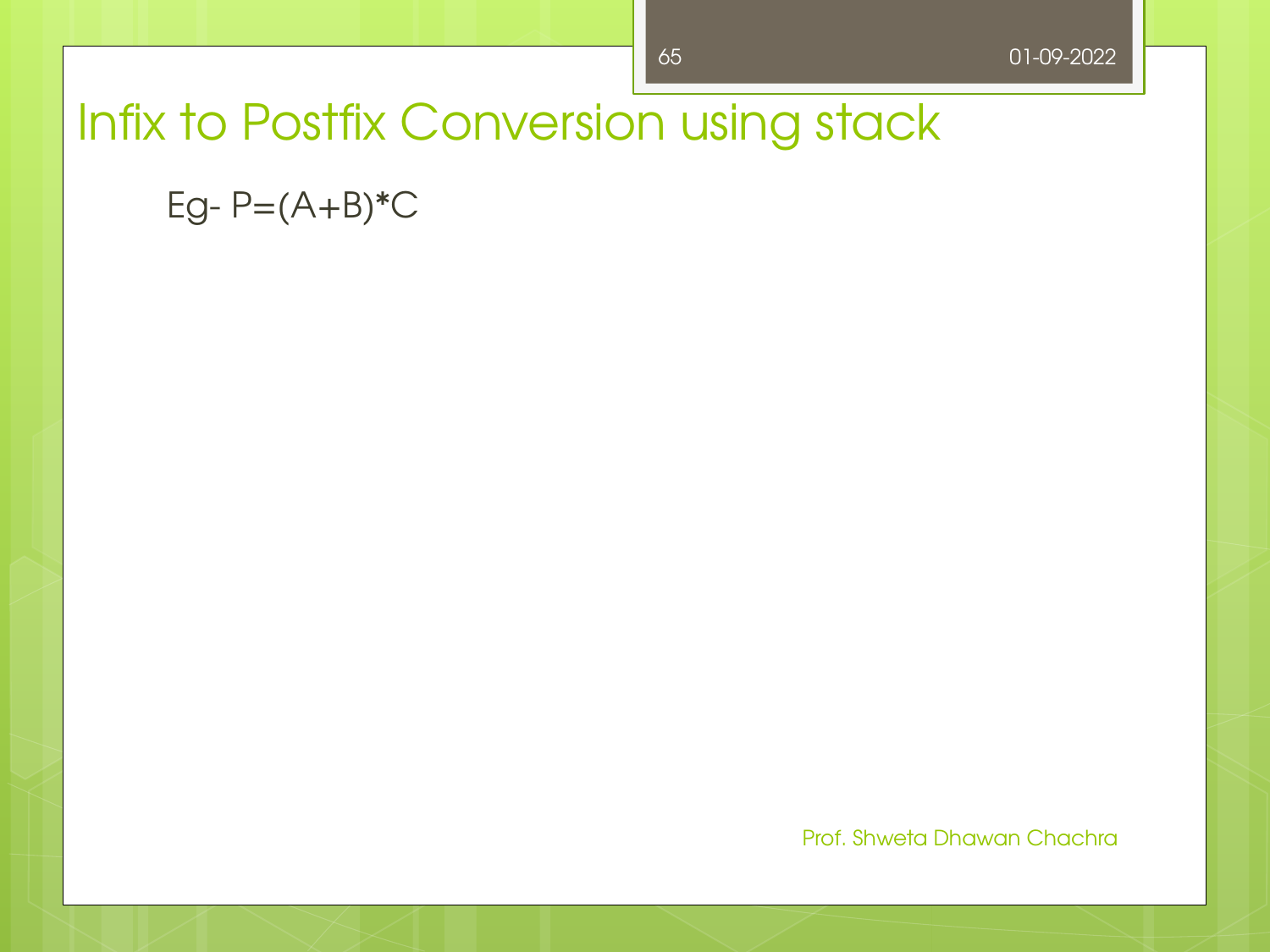

65
01-09-2022
# Infix to Postfix Conversion using stack
Eg- P=(A+B)*C

Prof. Shweta Dhawan Chachra